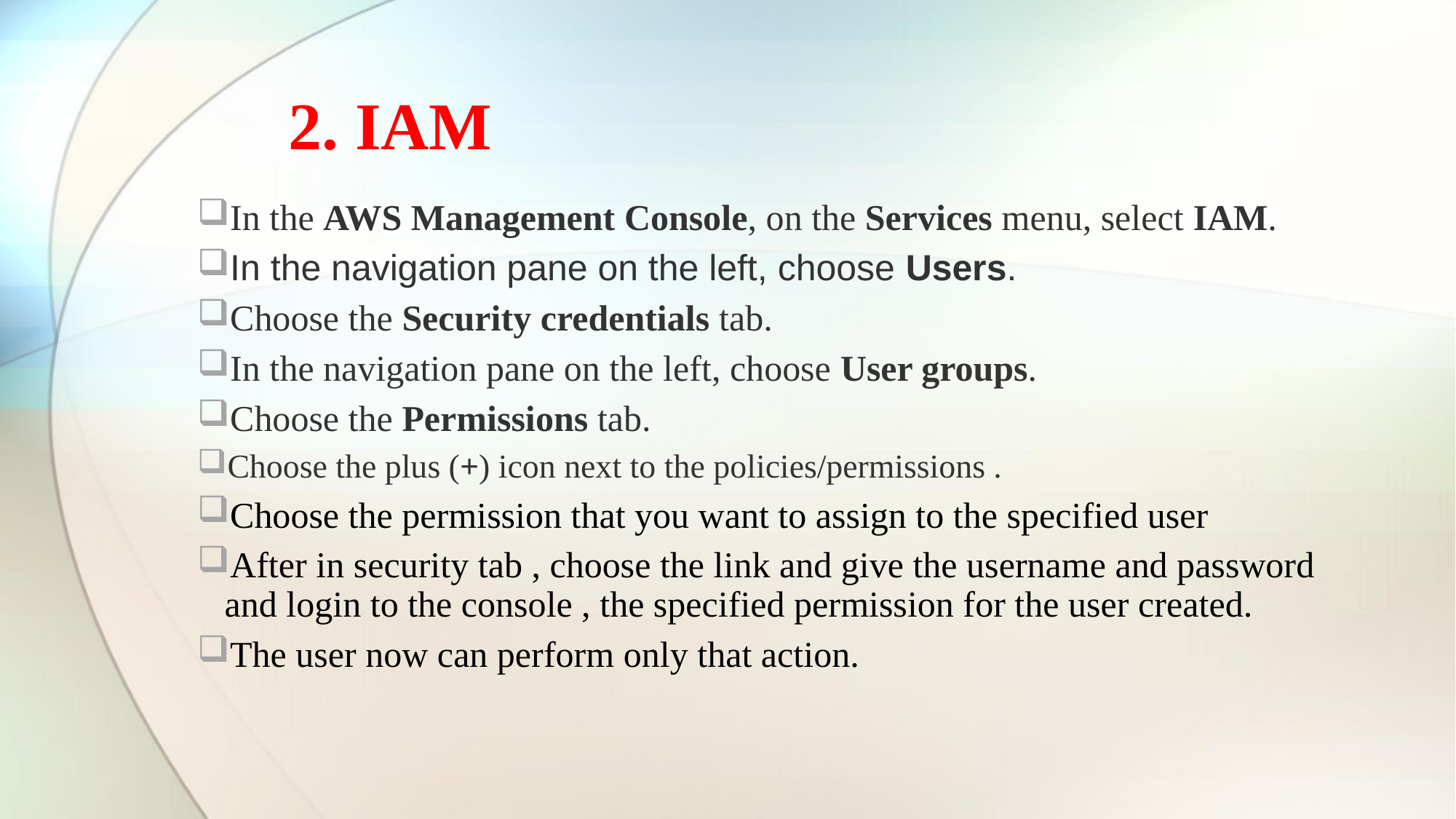

# 2. IAM
In the AWS Management Console, on the Services menu, select IAM.
In the navigation pane on the left, choose Users.
Choose the Security credentials tab.
In the navigation pane on the left, choose User groups.
Choose the Permissions tab.
Choose the plus (+) icon next to the policies/permissions .
Choose the permission that you want to assign to the specified user
After in security tab , choose the link and give the username and password and login to the console , the specified permission for the user created.
The user now can perform only that action.